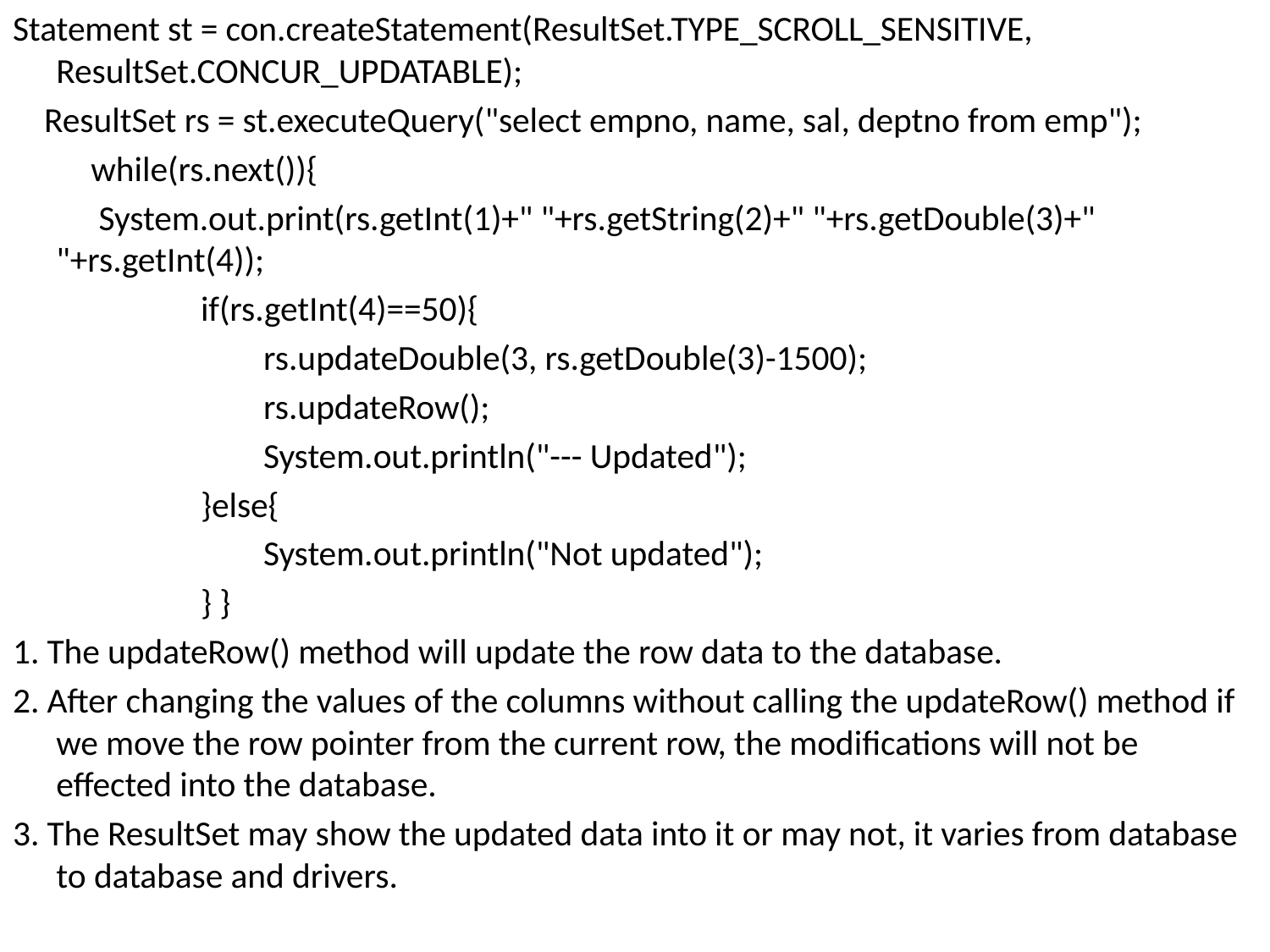

Statement st = con.createStatement(ResultSet.TYPE_SCROLL_SENSITIVE, ResultSet.CONCUR_UPDATABLE);
    ResultSet rs = st.executeQuery("select empno, name, sal, deptno from emp");
          while(rs.next()){
           System.out.print(rs.getInt(1)+" "+rs.getString(2)+" "+rs.getDouble(3)+" "+rs.getInt(4));
                        if(rs.getInt(4)==50){
                                rs.updateDouble(3, rs.getDouble(3)-1500);
                                rs.updateRow();
                                System.out.println("--- Updated");
                        }else{
                                System.out.println("Not updated");
                        } }
1. The updateRow() method will update the row data to the database.
2. After changing the values of the columns without calling the updateRow() method if we move the row pointer from the current row, the modifications will not be effected into the database.
3. The ResultSet may show the updated data into it or may not, it varies from database to database and drivers.